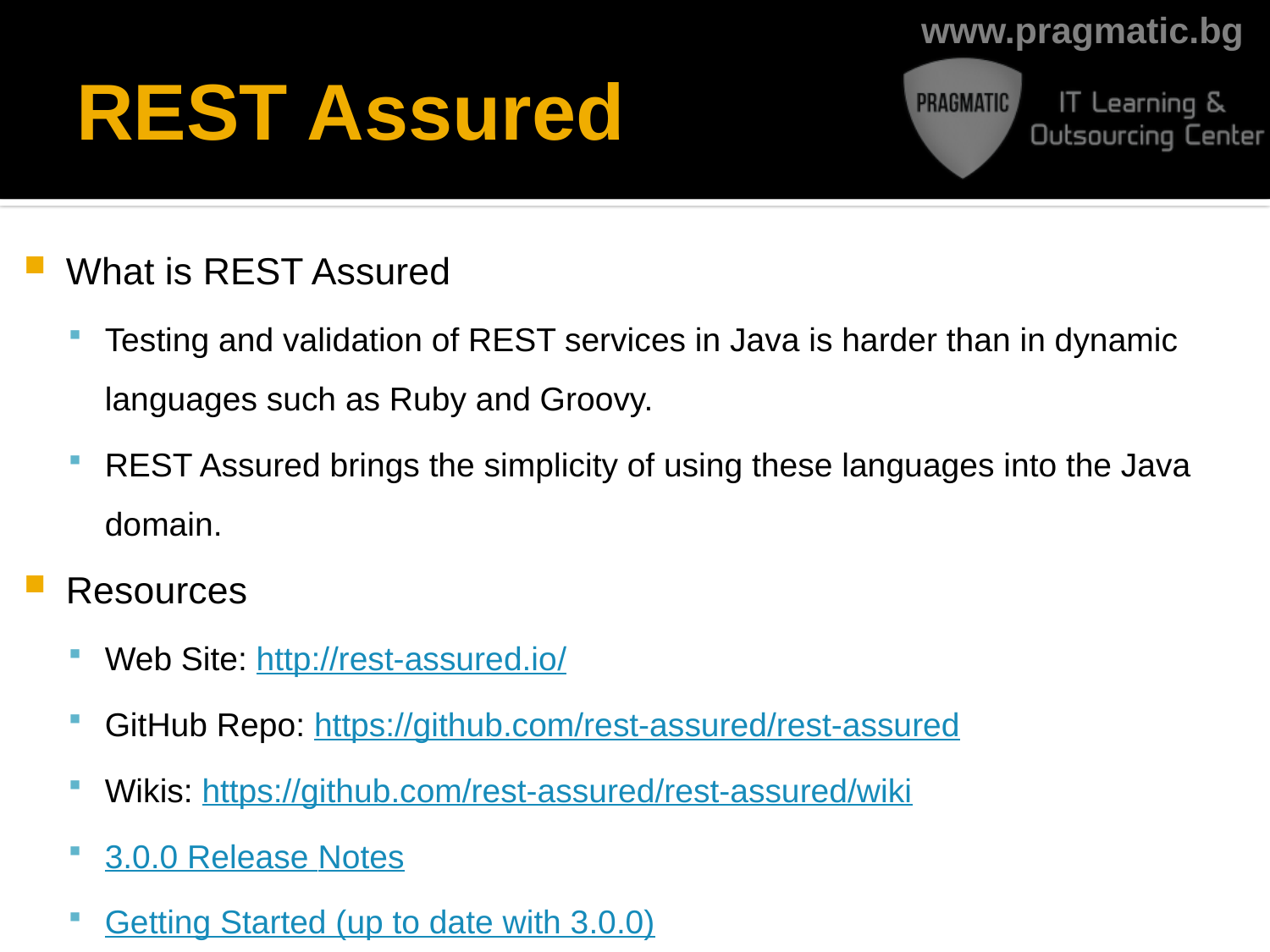

# REST Assured
What is REST Assured
Testing and validation of REST services in Java is harder than in dynamic languages such as Ruby and Groovy.
REST Assured brings the simplicity of using these languages into the Java domain.
Resources
Web Site: http://rest-assured.io/
GitHub Repo: https://github.com/rest-assured/rest-assured
Wikis: https://github.com/rest-assured/rest-assured/wiki
3.0.0 Release Notes
Getting Started (up to date with 3.0.0)